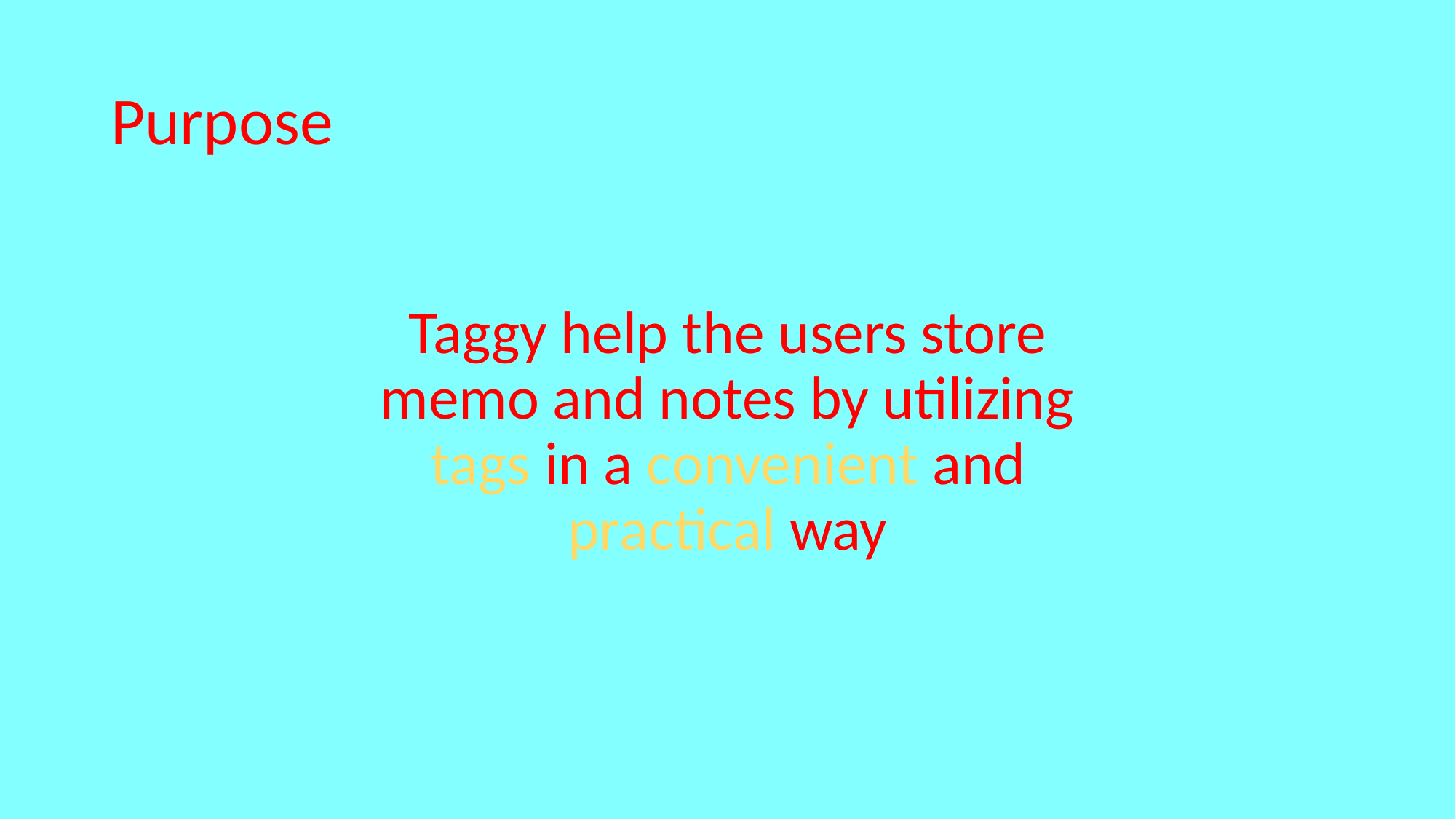

# Purpose
Taggy help the users store memo and notes by utilizing tags in a convenient and practical way